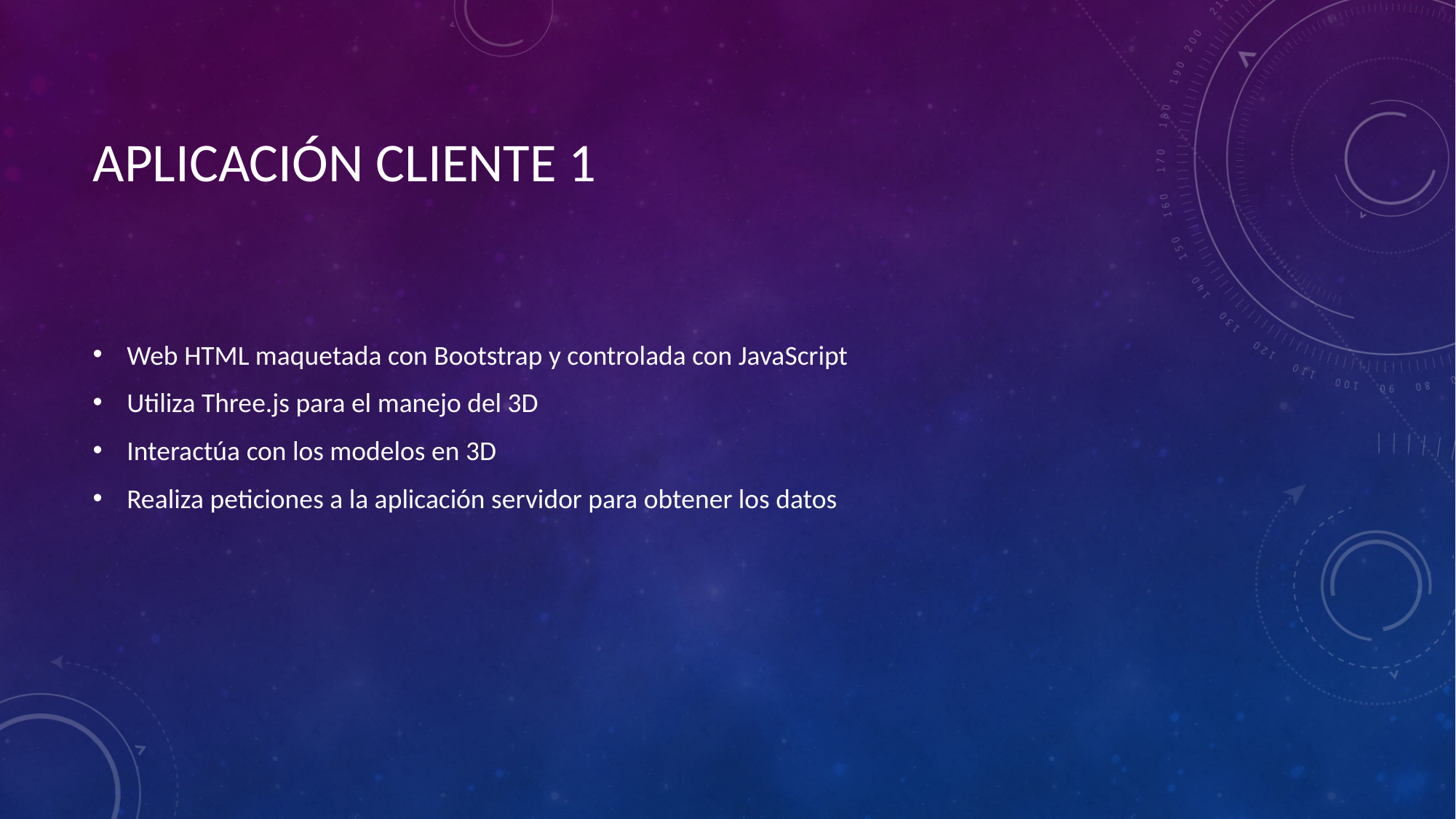

# Aplicación cliente 1
Web HTML maquetada con Bootstrap y controlada con JavaScript
Utiliza Three.js para el manejo del 3D
Interactúa con los modelos en 3D
Realiza peticiones a la aplicación servidor para obtener los datos